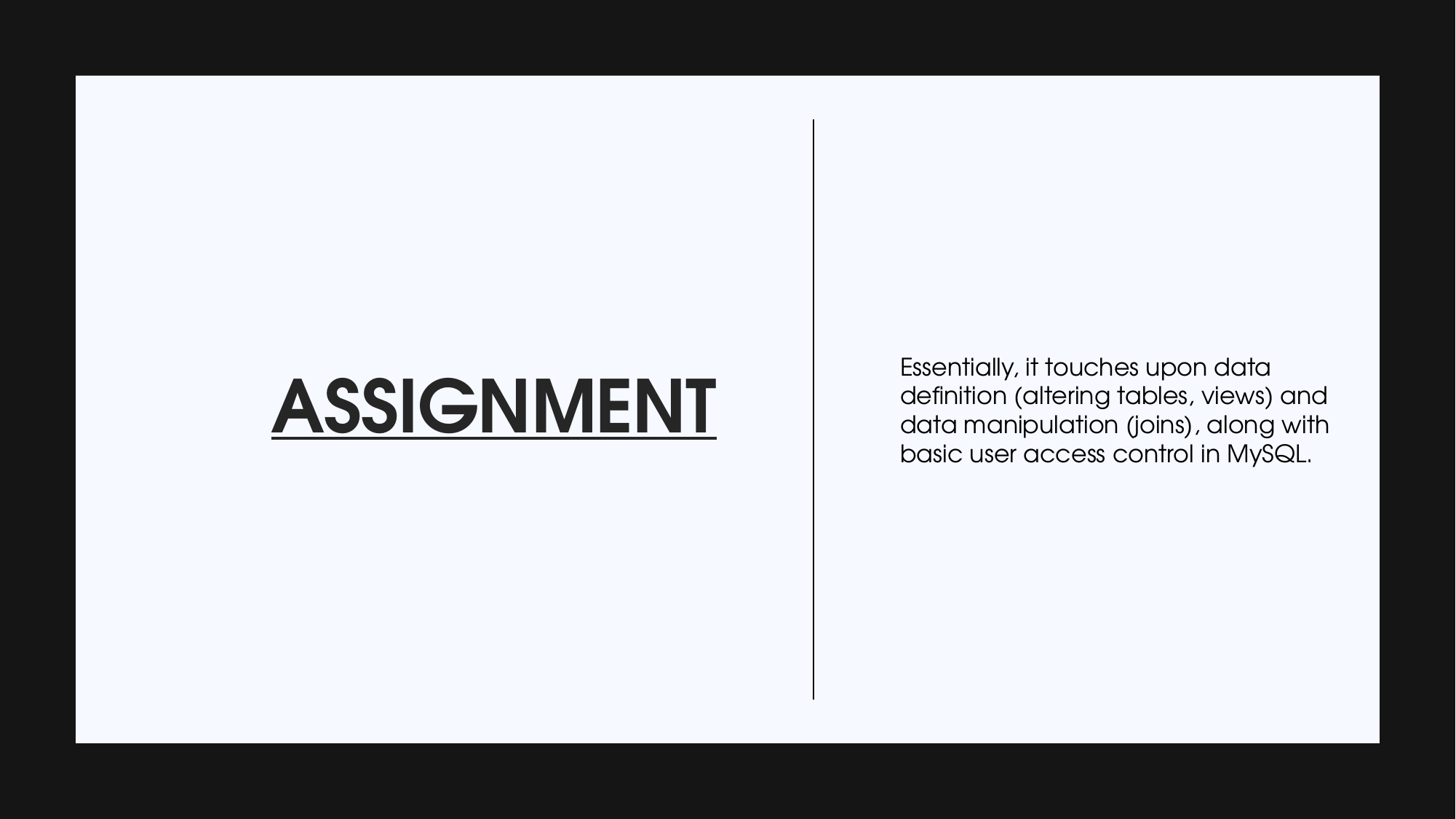

Essentially, it touches upon data definition (altering tables, views) and data manipulation (joins), along with basic user access control in MySQL.
# Assignment